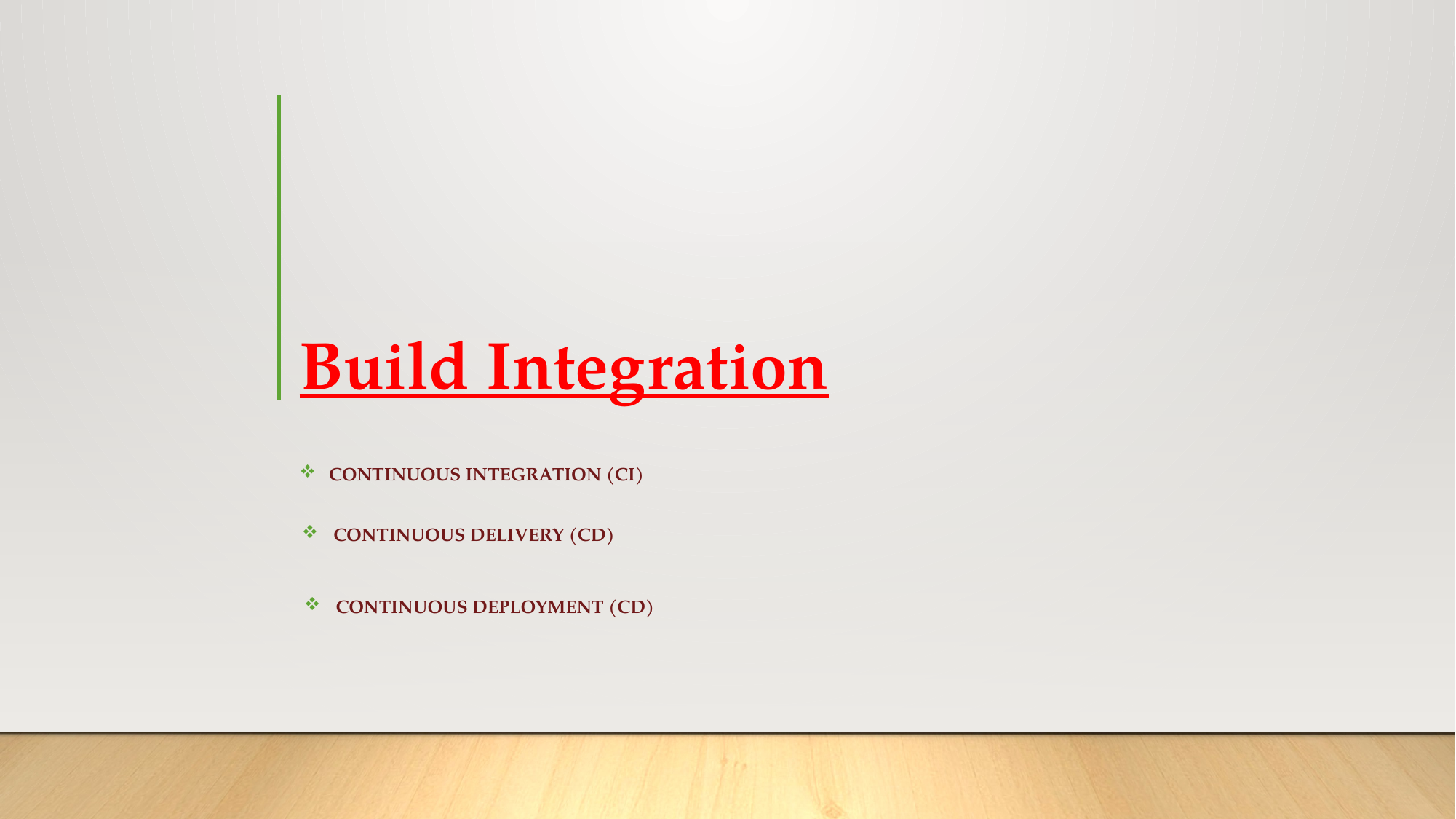

# Build Integration
Continuous integration (CI)

continuous delivery (CD)
continuous deployment (CD)